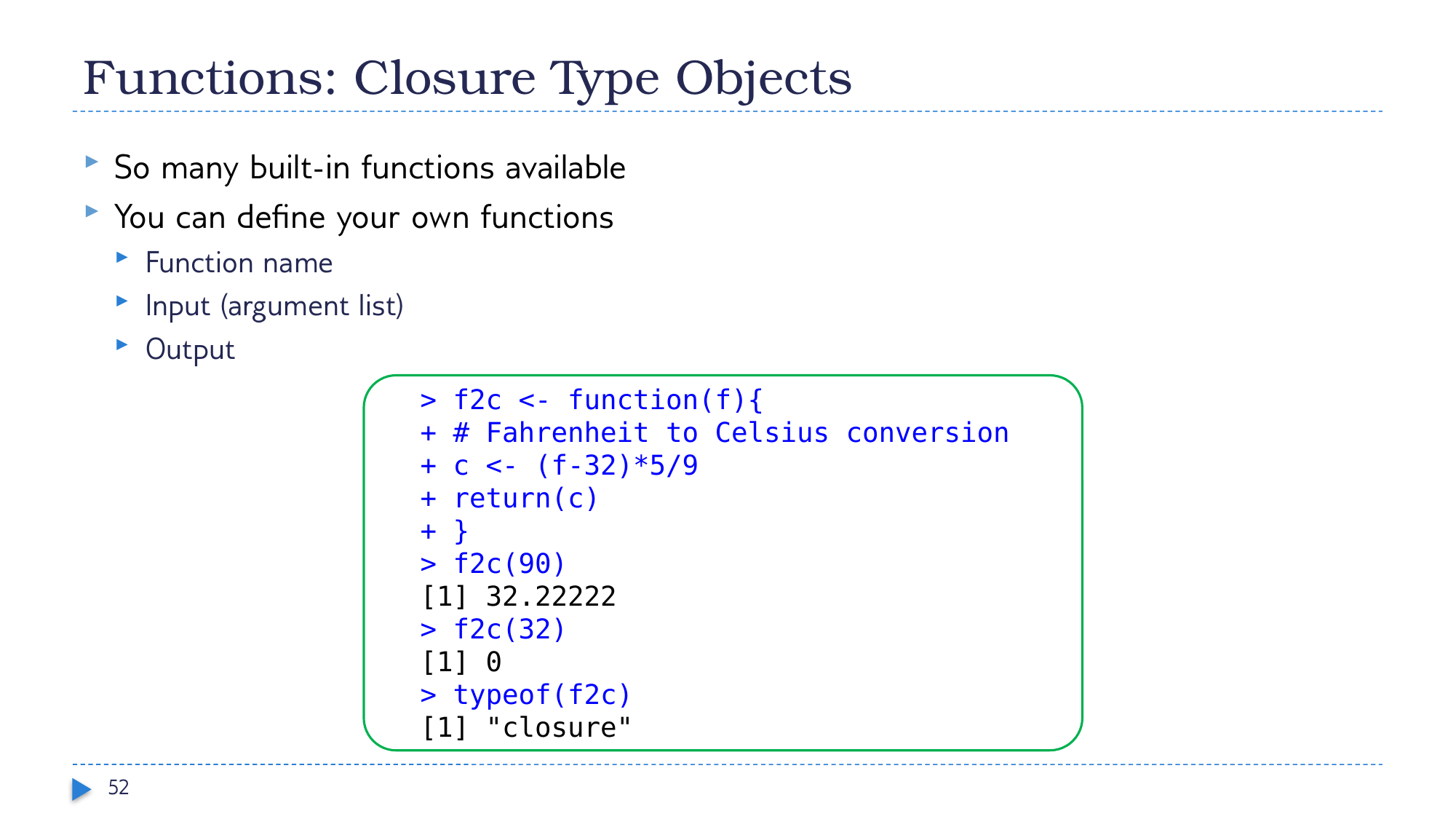

# Functions: Closure Type Objects
So many built-in functions available
You can define your own functions
Function name
Input (argument list)
Output

> f2c <- function(f){
+ # Fahrenheit to Celsius conversion
+ c <- (f-32)*5/9
+ return(c)
+ }
> f2c(90)
[1] 32.22222
> f2c(32)
[1] 0
> typeof(f2c)
[1] "closure"
52